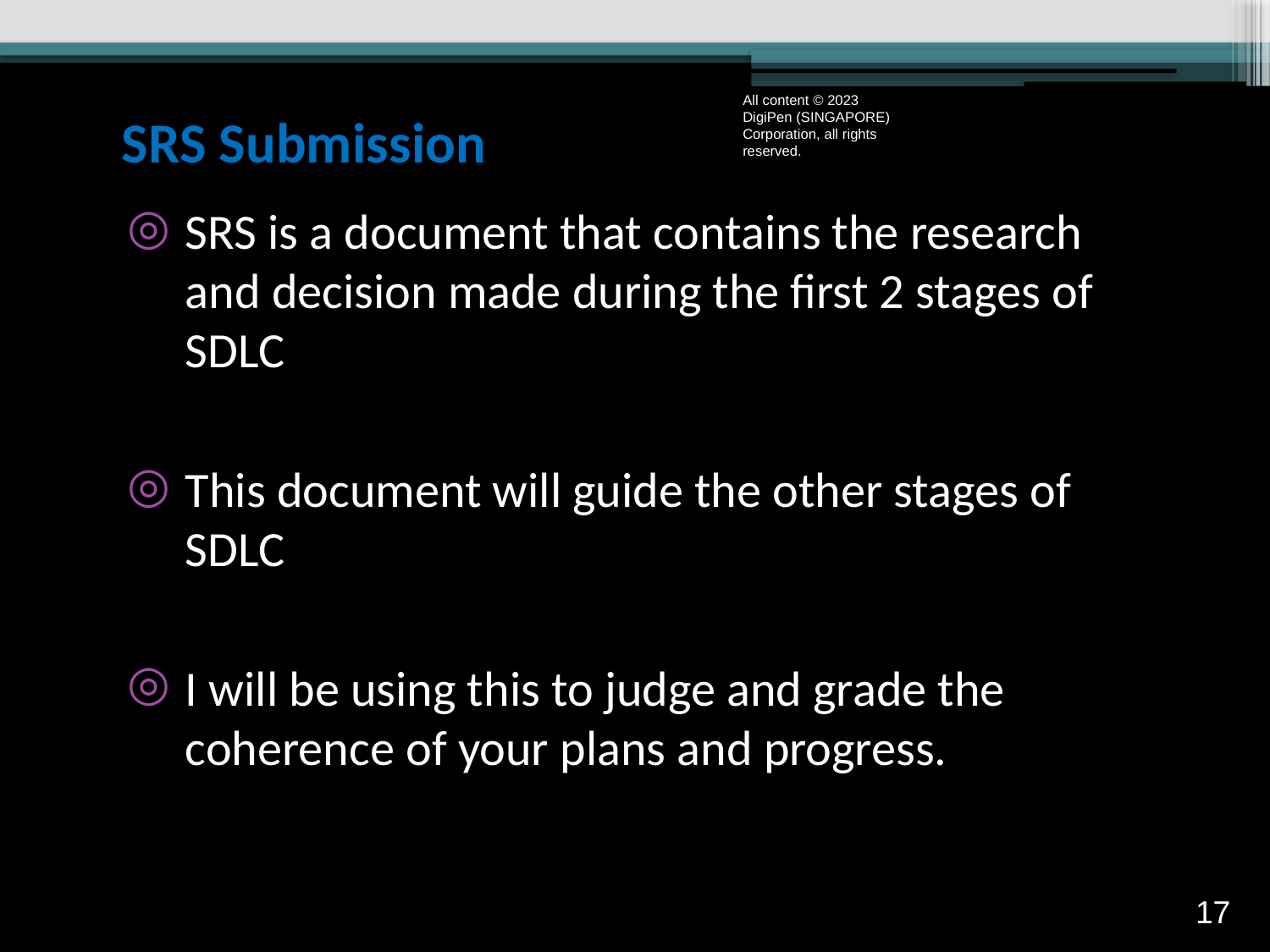

# SRS Submission
All content © 2023 DigiPen (SINGAPORE) Corporation, all rights reserved.
SRS is a document that contains the research and decision made during the first 2 stages of SDLC

This document will guide the other stages of SDLC

I will be using this to judge and grade the coherence of your plans and progress.

17